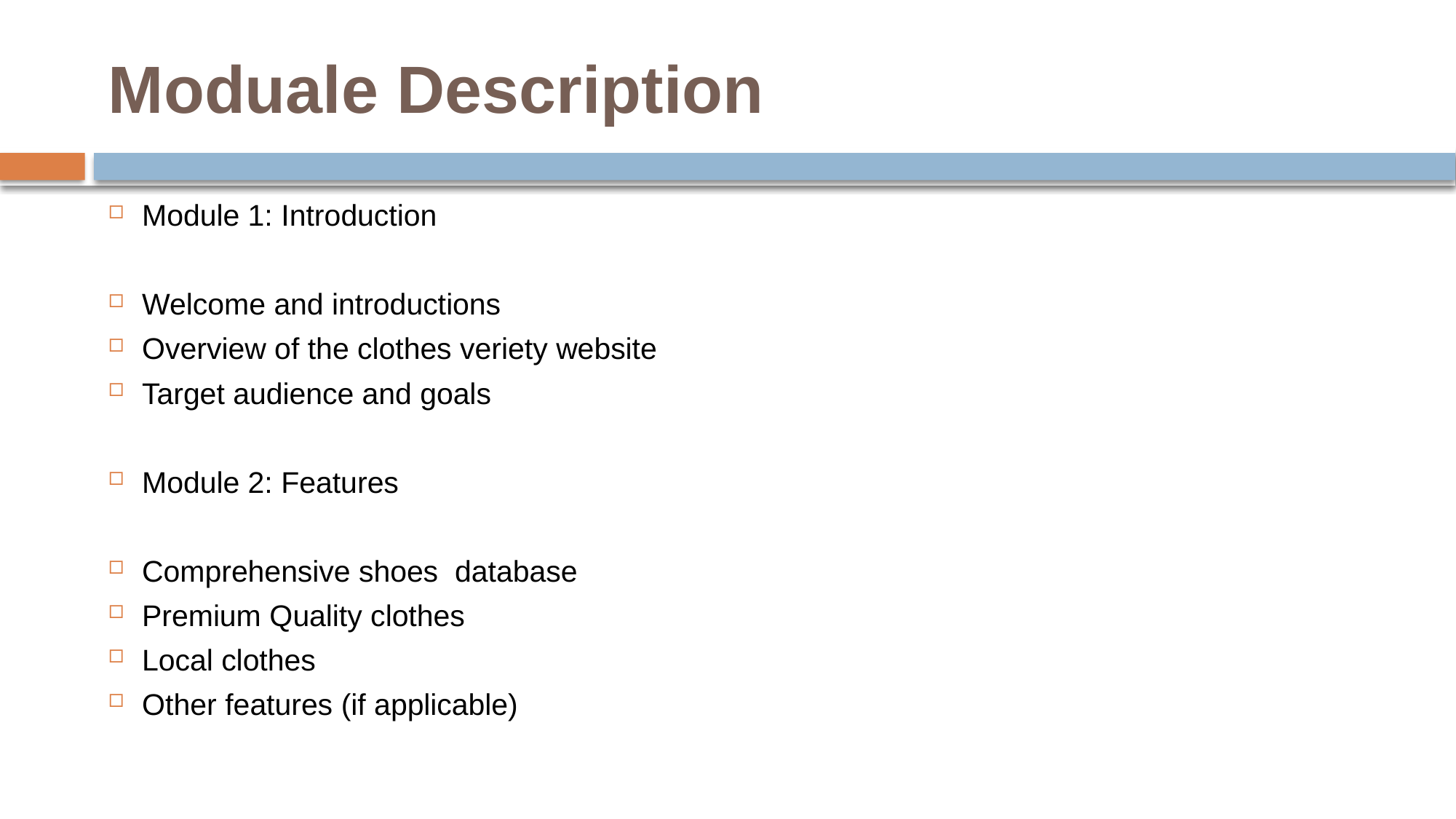

# Moduale Description
Module 1: Introduction

Welcome and introductions
Overview of the clothes veriety website
Target audience and goals

Module 2: Features

Comprehensive shoes  database
Premium Quality clothes
Local clothes
Other features (if applicable)